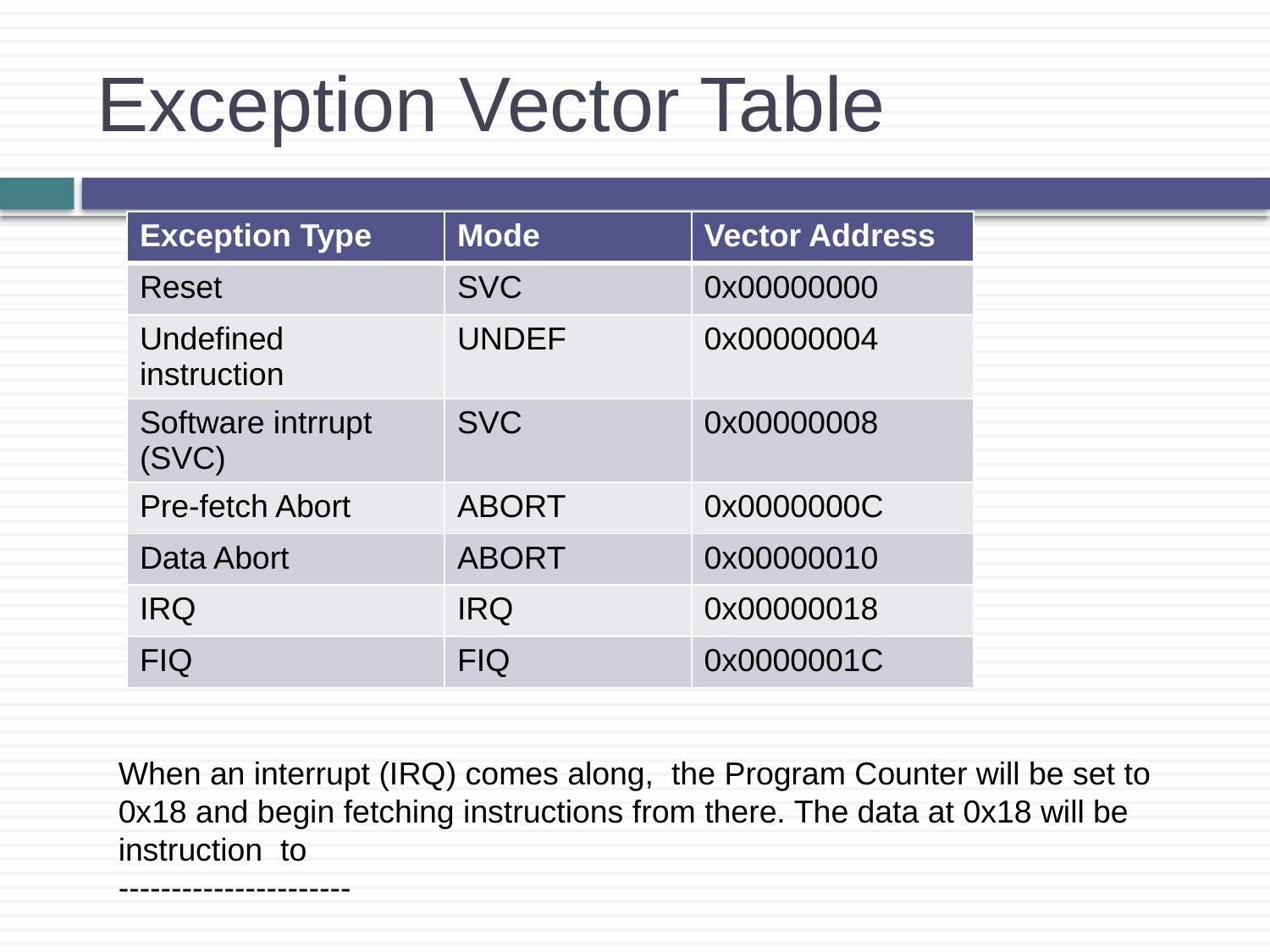

# Exception Vector Table
| Exception Type | Mode | Vector Address |
| --- | --- | --- |
| Reset | SVC | 0x00000000 |
| Undefined instruction | UNDEF | 0x00000004 |
| Software intrrupt (SVC) | SVC | 0x00000008 |
| Pre-fetch Abort | ABORT | 0x0000000C |
| Data Abort | ABORT | 0x00000010 |
| IRQ | IRQ | 0x00000018 |
| FIQ | FIQ | 0x0000001C |
When an interrupt (IRQ) comes along,  the Program Counter will be set to 0x18 and begin fetching instructions from there. The data at 0x18 will be instruction  to
----------------------